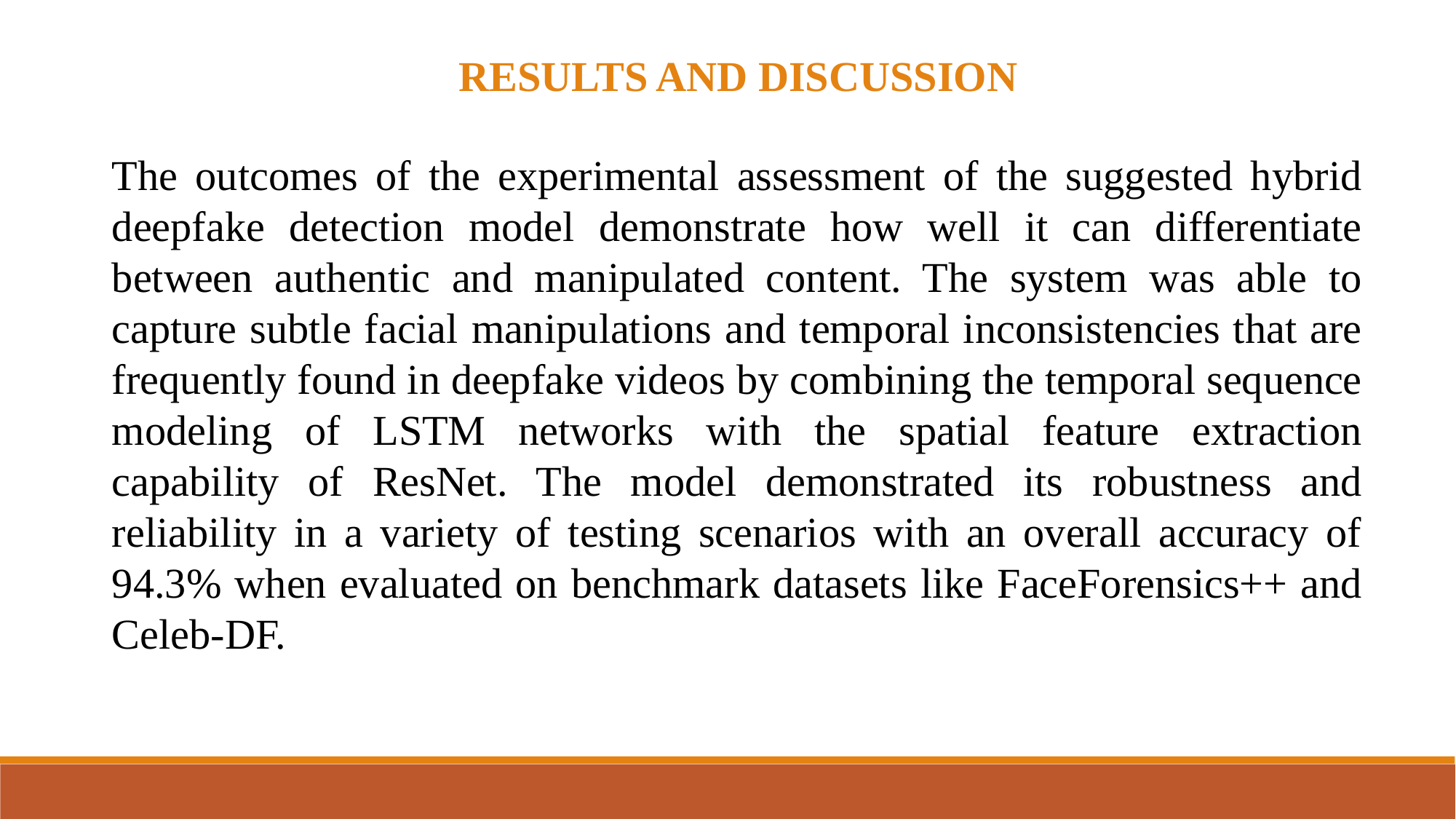

RESULTS AND DISCUSSION
The outcomes of the experimental assessment of the suggested hybrid deepfake detection model demonstrate how well it can differentiate between authentic and manipulated content. The system was able to capture subtle facial manipulations and temporal inconsistencies that are frequently found in deepfake videos by combining the temporal sequence modeling of LSTM networks with the spatial feature extraction capability of ResNet. The model demonstrated its robustness and reliability in a variety of testing scenarios with an overall accuracy of 94.3% when evaluated on benchmark datasets like FaceForensics++ and Celeb-DF.